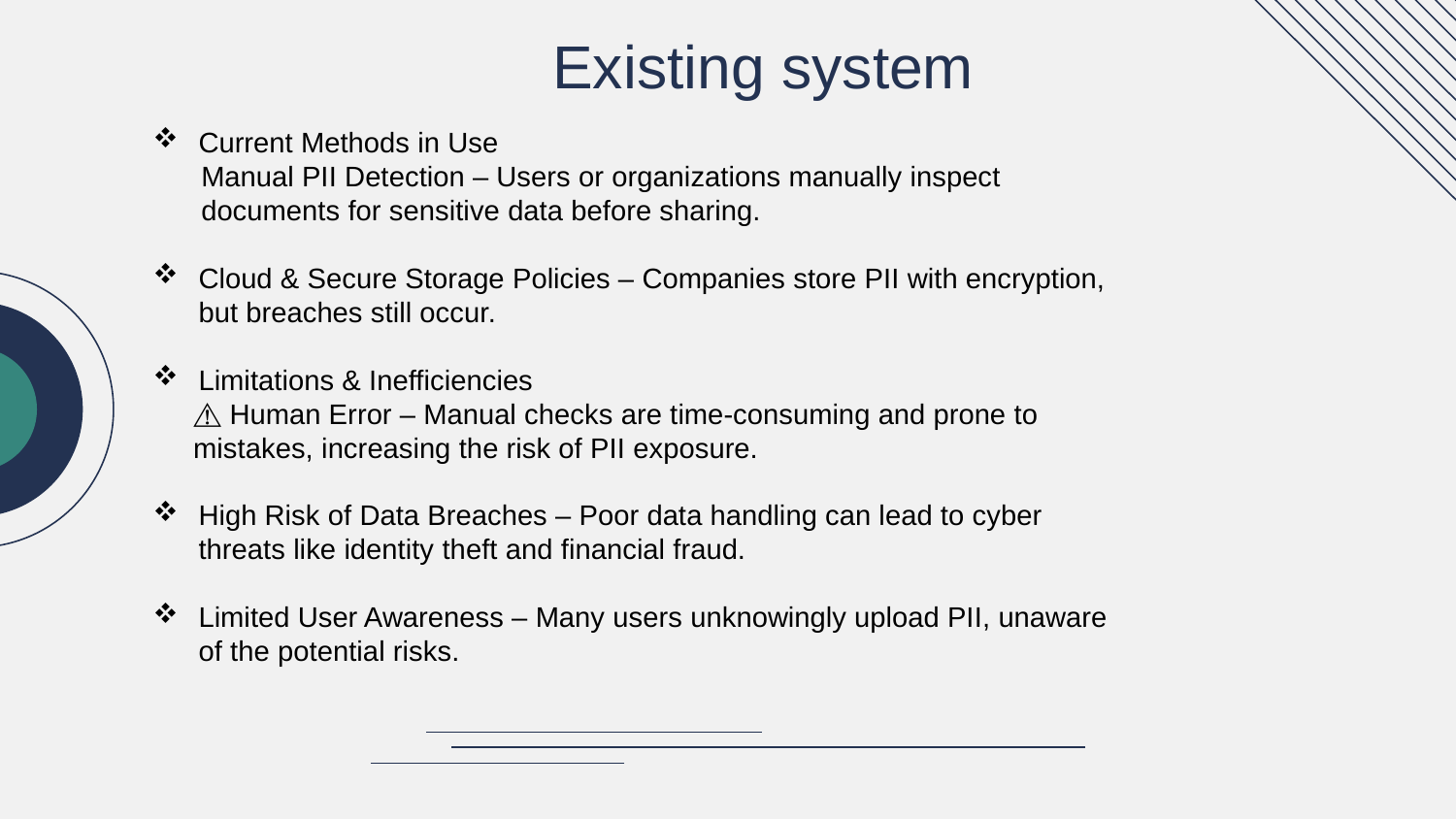

# Existing system

Current Methods in Use
      Manual PII Detection – Users or organizations manually inspect
      documents for sensitive data before sharing.

Cloud & Secure Storage Policies – Companies store PII with encryption, but breaches still occur.

Limitations & Inefficiencies
     ⚠ Human Error – Manual checks are time-consuming and prone to
     mistakes, increasing the risk of PII exposure.

High Risk of Data Breaches – Poor data handling can lead to cyber threats like identity theft and financial fraud.

Limited User Awareness – Many users unknowingly upload PII, unaware of the potential risks.